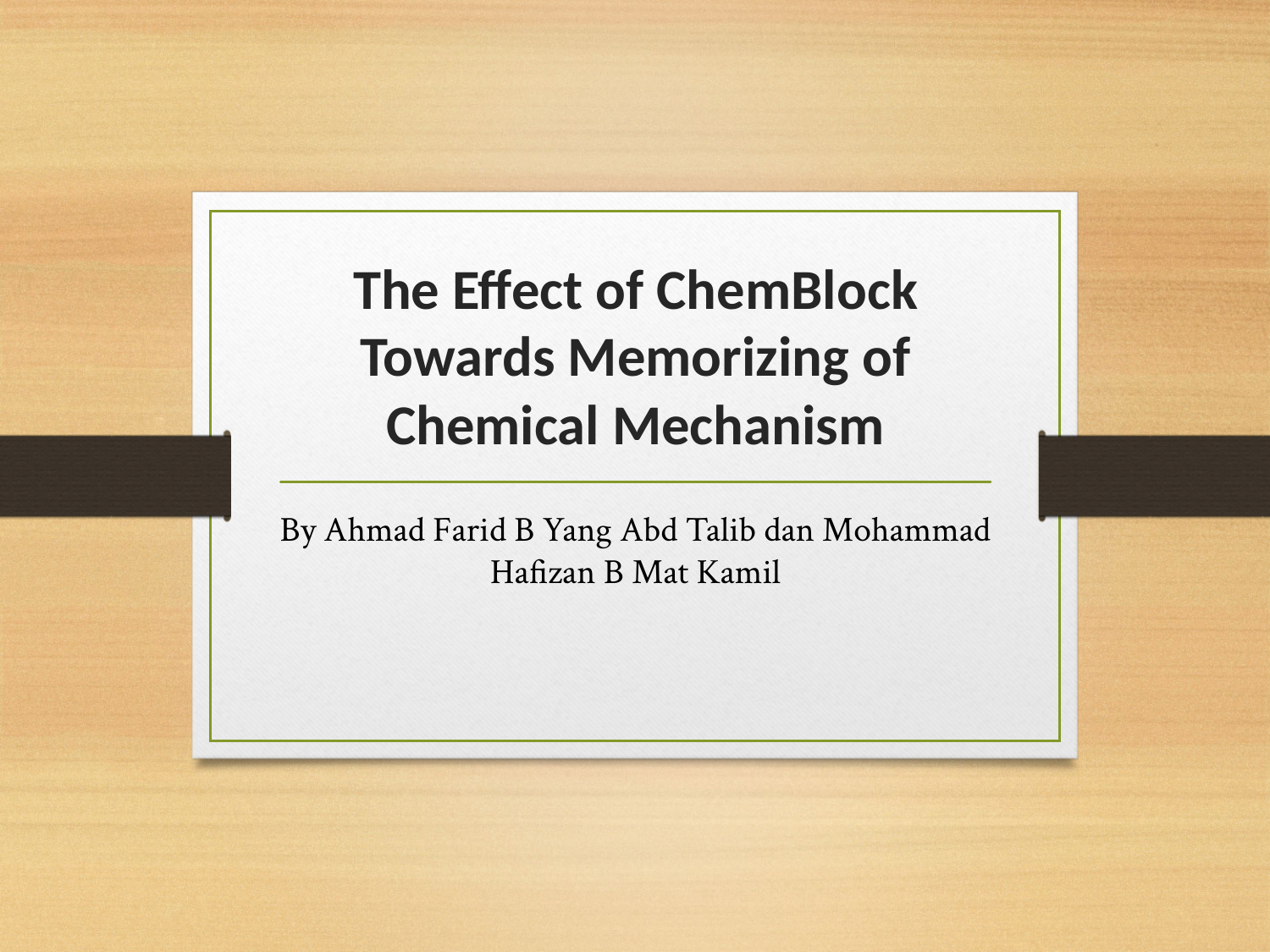

# The Effect of ChemBlock Towards Memorizing of Chemical Mechanism
By Ahmad Farid B Yang Abd Talib dan Mohammad Hafizan B Mat Kamil